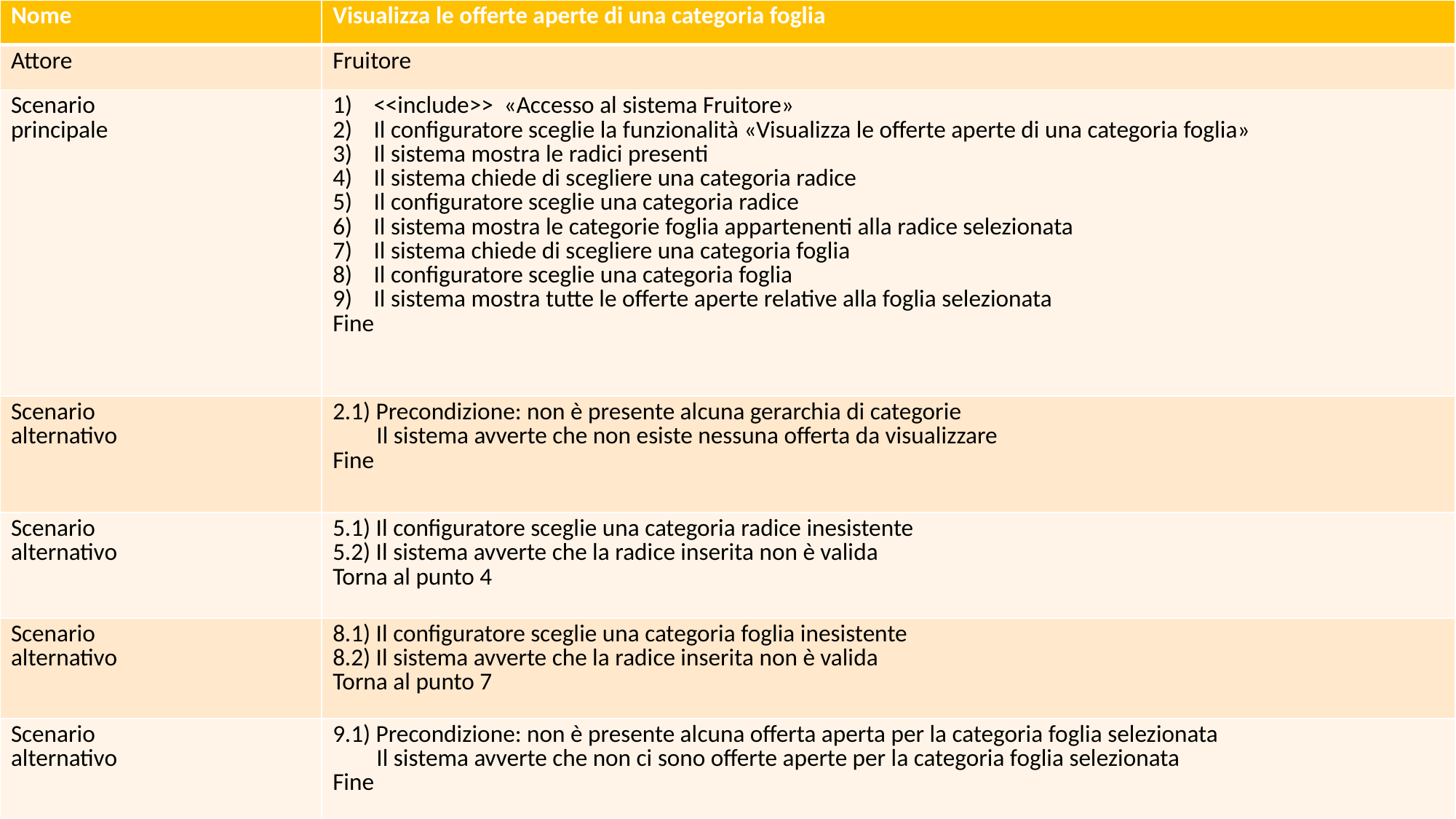

| Nome | Visualizza le offerte aperte di una categoria foglia |
| --- | --- |
| Attore | Fruitore |
| Scenario principale | <<include>> «Accesso al sistema Fruitore» Il configuratore sceglie la funzionalità «Visualizza le offerte aperte di una categoria foglia» Il sistema mostra le radici presenti Il sistema chiede di scegliere una categoria radice Il configuratore sceglie una categoria radice Il sistema mostra le categorie foglia appartenenti alla radice selezionata Il sistema chiede di scegliere una categoria foglia Il configuratore sceglie una categoria foglia Il sistema mostra tutte le offerte aperte relative alla foglia selezionata Fine |
| Scenario alternativo | 2.1) Precondizione: non è presente alcuna gerarchia di categorie Il sistema avverte che non esiste nessuna offerta da visualizzare Fine |
| Scenario alternativo | 5.1) Il configuratore sceglie una categoria radice inesistente 5.2) Il sistema avverte che la radice inserita non è valida Torna al punto 4 |
| Scenario alternativo | 8.1) Il configuratore sceglie una categoria foglia inesistente 8.2) Il sistema avverte che la radice inserita non è valida Torna al punto 7 |
| Scenario alternativo | 9.1) Precondizione: non è presente alcuna offerta aperta per la categoria foglia selezionata Il sistema avverte che non ci sono offerte aperte per la categoria foglia selezionata Fine |